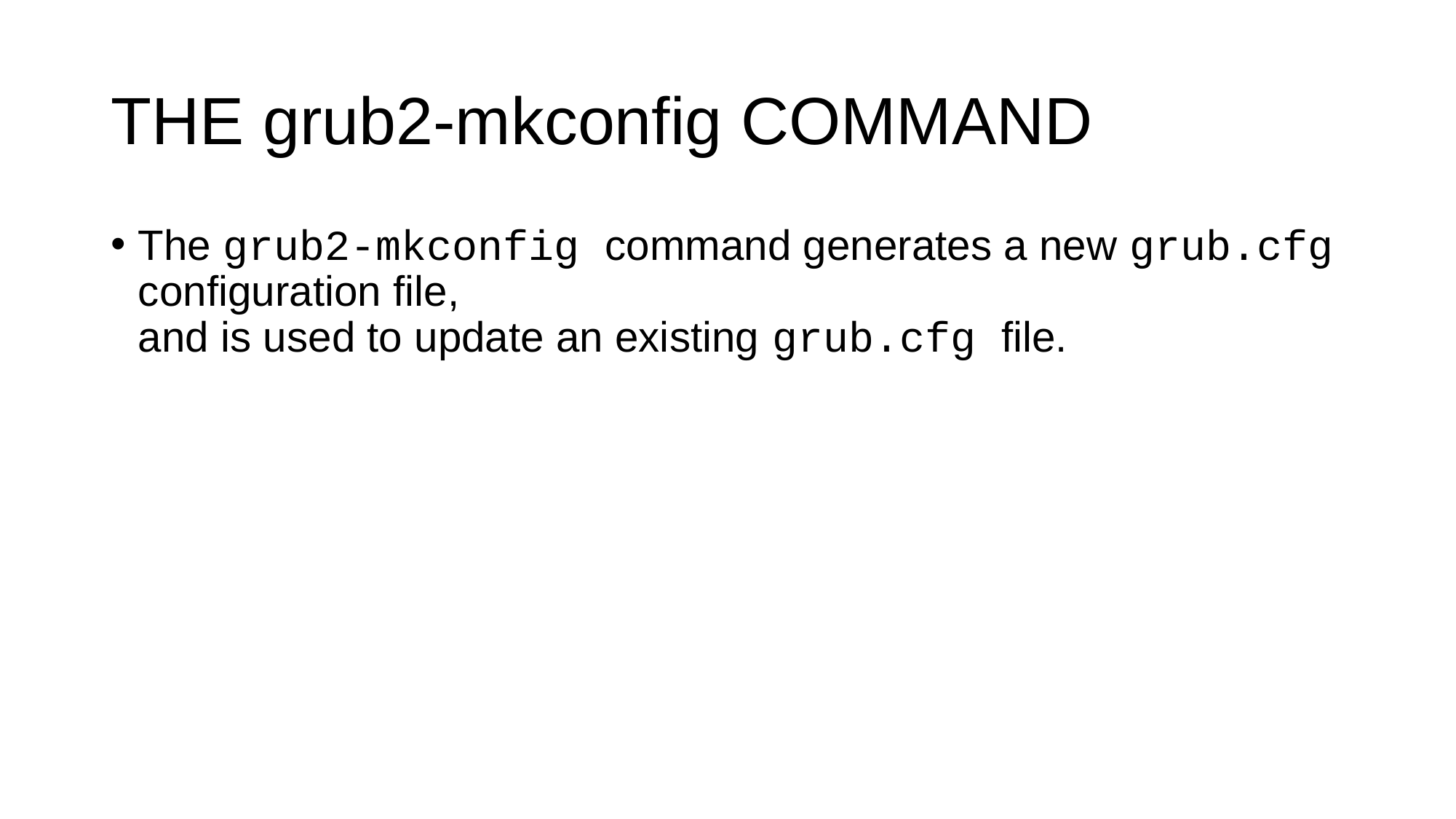

# THE grub2-mkconfig COMMAND
The grub2-mkconfig command generates a new grub.cfg configuration file,
and is used to update an existing grub.cfg file.